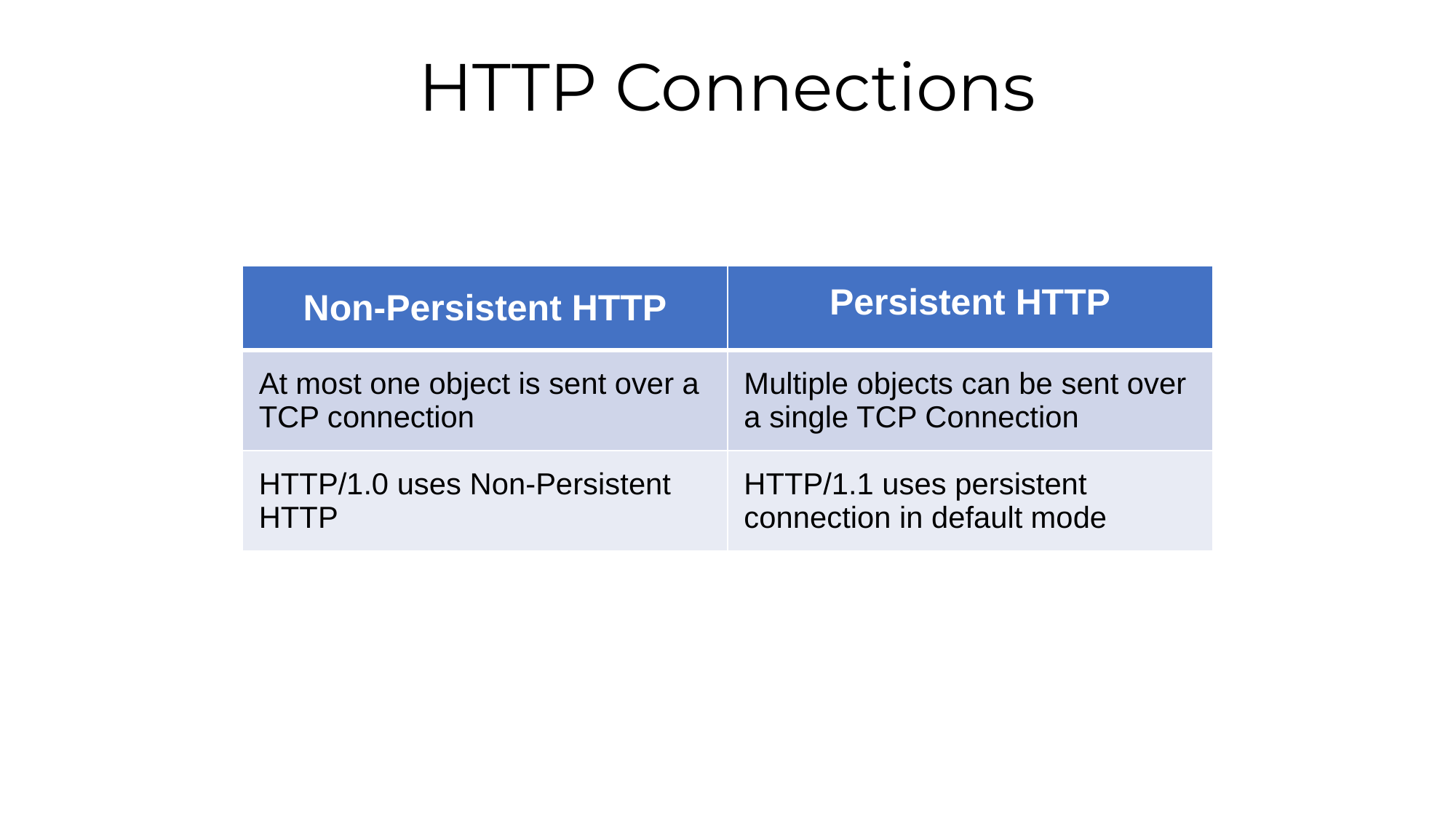

HTTP Connections
| Non-Persistent HTTP | Persistent HTTP |
| --- | --- |
| At most one object is sent over a TCP connection | Multiple objects can be sent over a single TCP Connection |
| HTTP/1.0 uses Non-Persistent HTTP | HTTP/1.1 uses persistent connection in default mode |